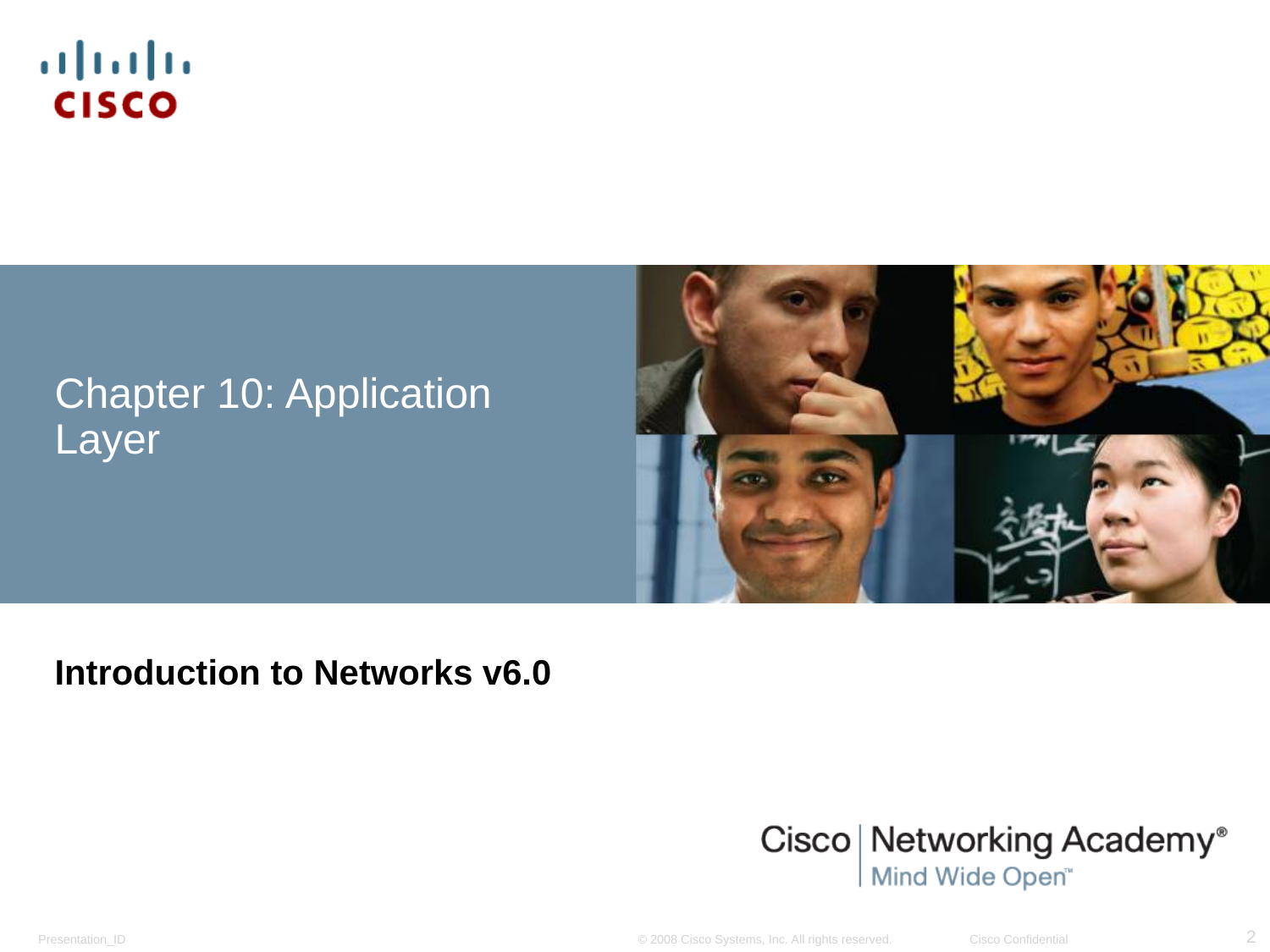

# Chapter 10: Application Layer
Introduction to Networks v6.0